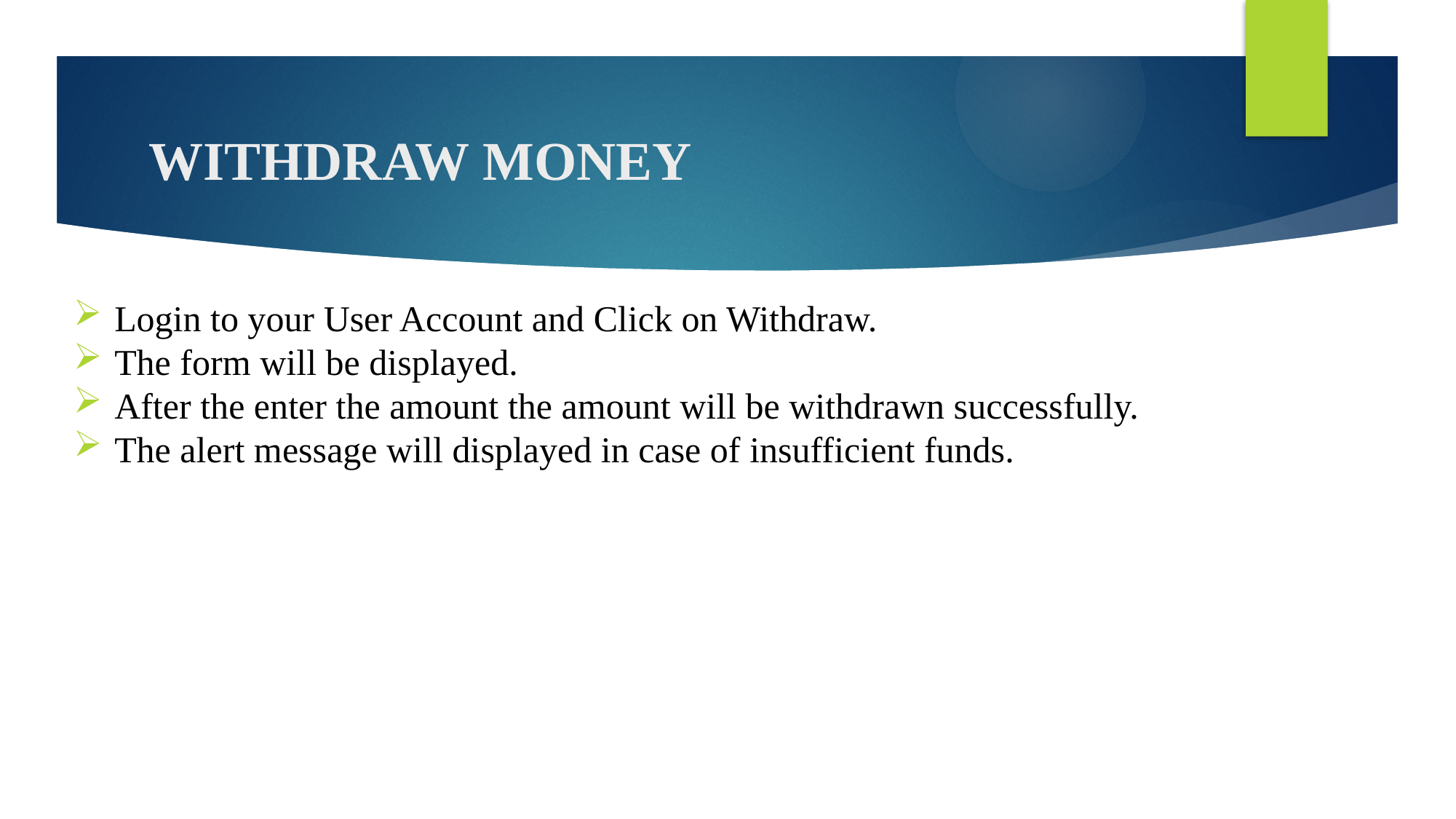

# WITHDRAW MONEY
Login to your User Account and Click on Withdraw.
The form will be displayed.
After the enter the amount the amount will be withdrawn successfully.
The alert message will displayed in case of insufficient funds.